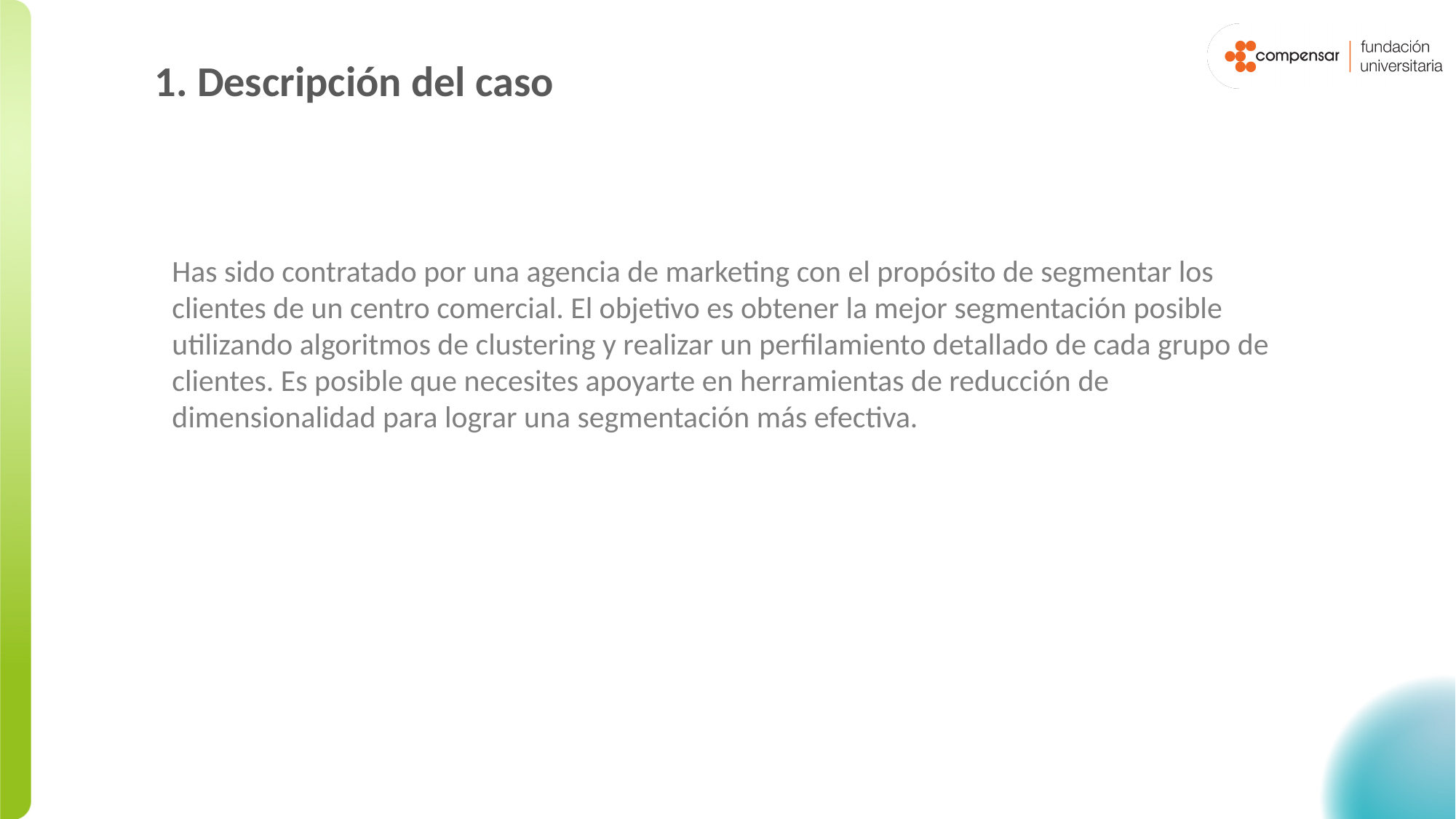

1. Descripción del caso
Has sido contratado por una agencia de marketing con el propósito de segmentar los clientes de un centro comercial. El objetivo es obtener la mejor segmentación posible utilizando algoritmos de clustering y realizar un perfilamiento detallado de cada grupo de clientes. Es posible que necesites apoyarte en herramientas de reducción de dimensionalidad para lograr una segmentación más efectiva.